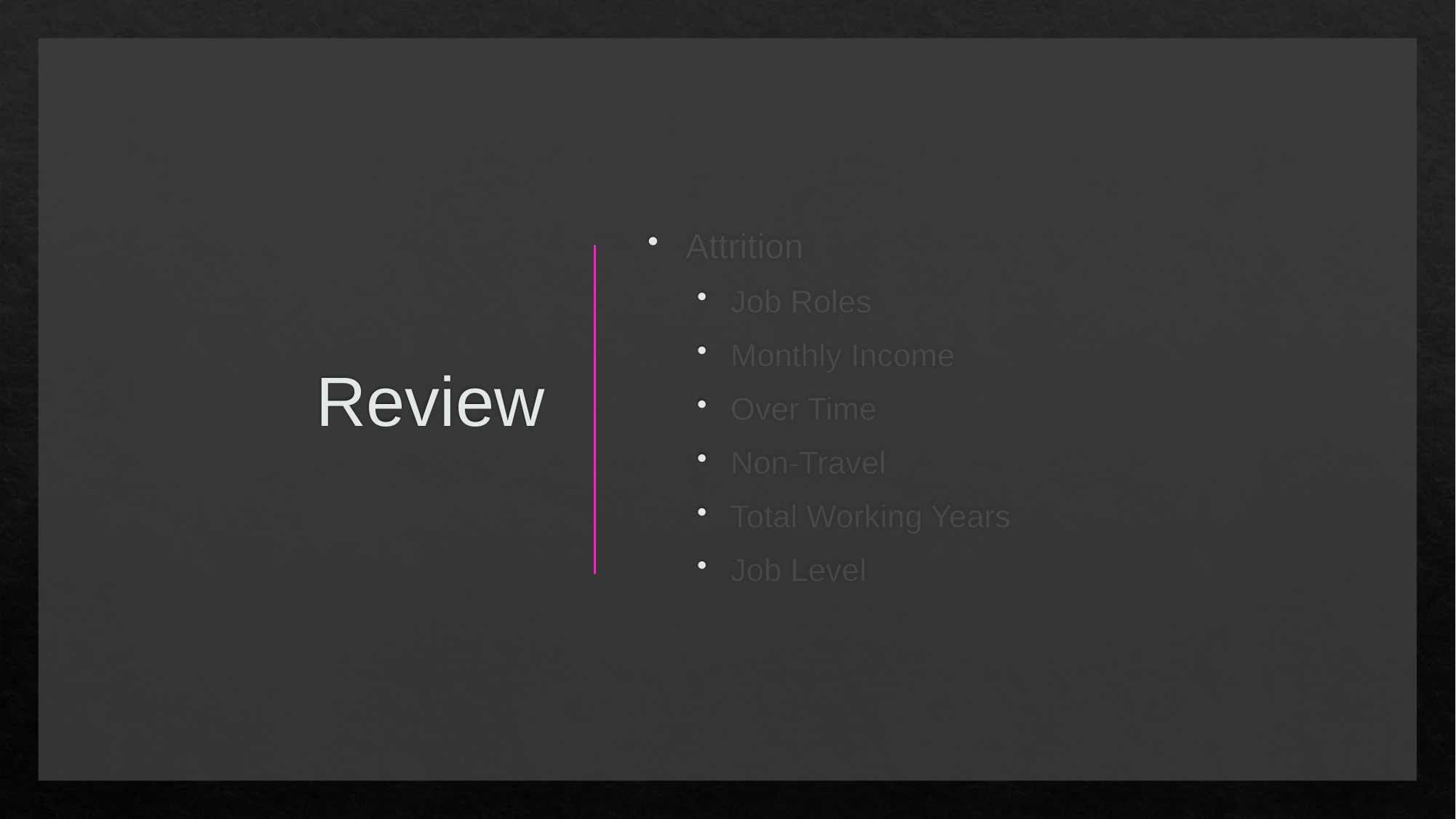

# Review
Attrition
Job Roles
Monthly Income
Over Time
Non-Travel
Total Working Years
Job Level